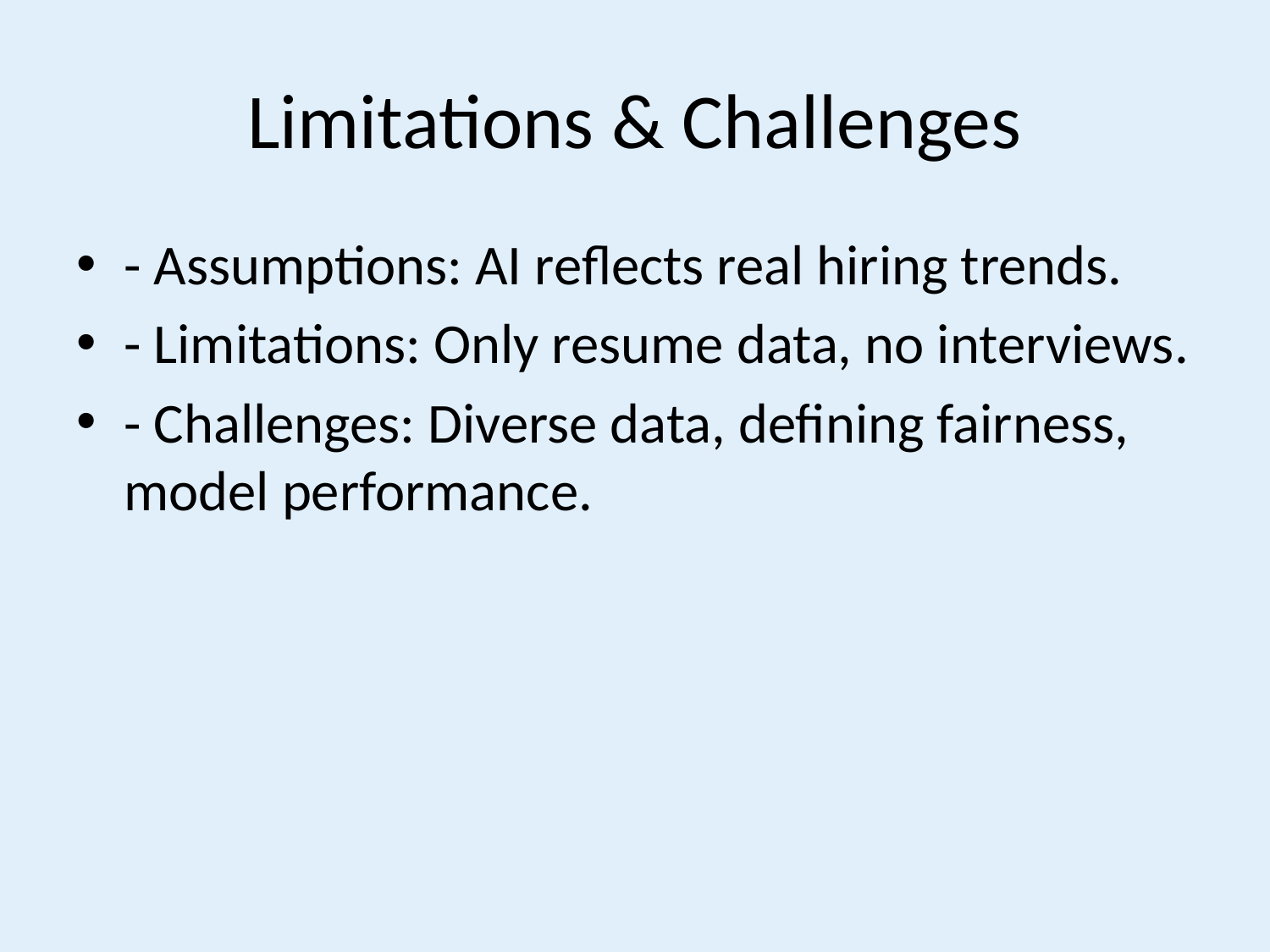

# Limitations & Challenges
- Assumptions: AI reflects real hiring trends.
- Limitations: Only resume data, no interviews.
- Challenges: Diverse data, defining fairness, model performance.